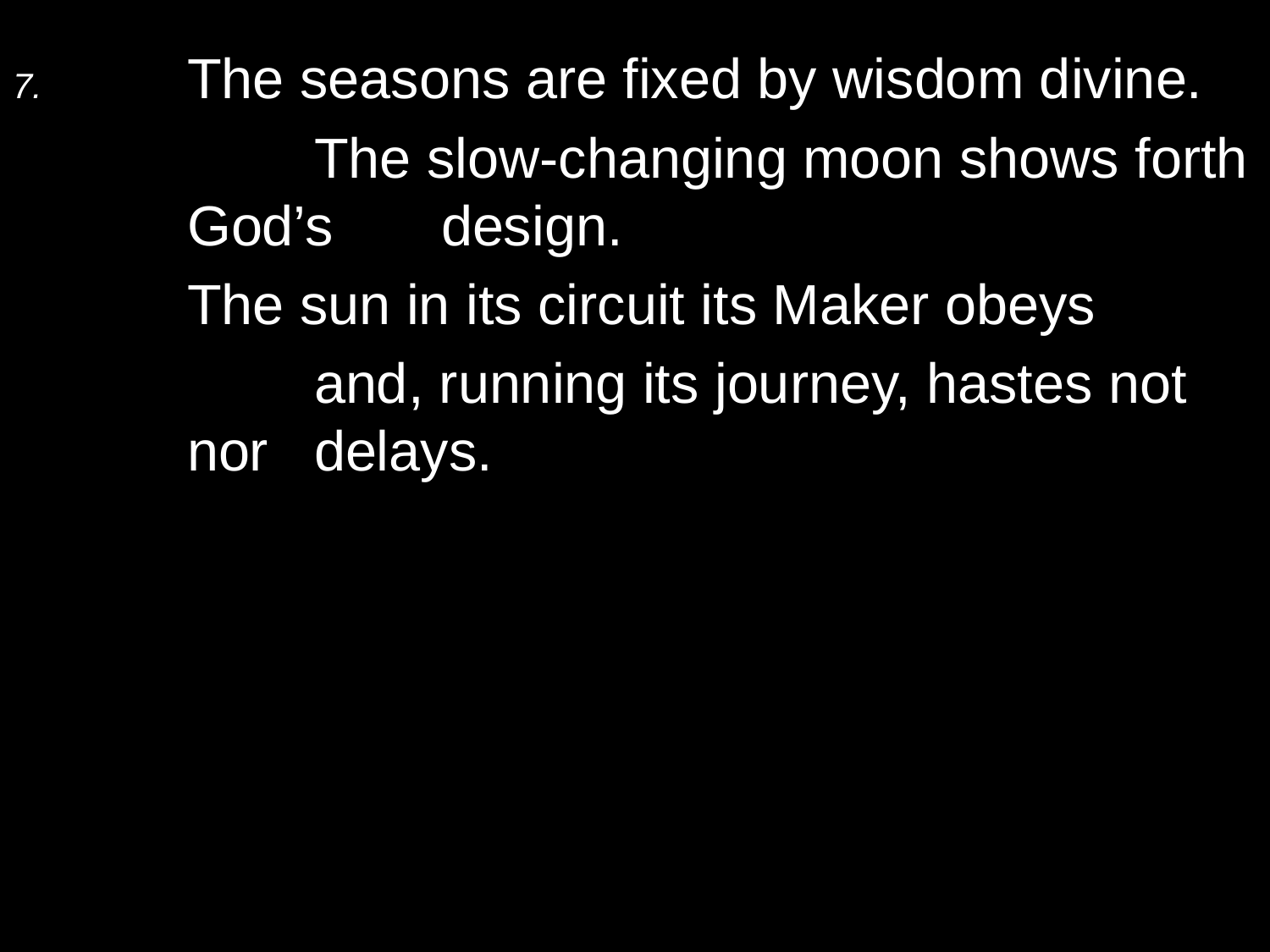

7.	The seasons are fixed by wisdom divine.
		The slow-changing moon shows forth God’s 	design.
	The sun in its circuit its Maker obeys
		and, running its journey, hastes not nor 	delays.